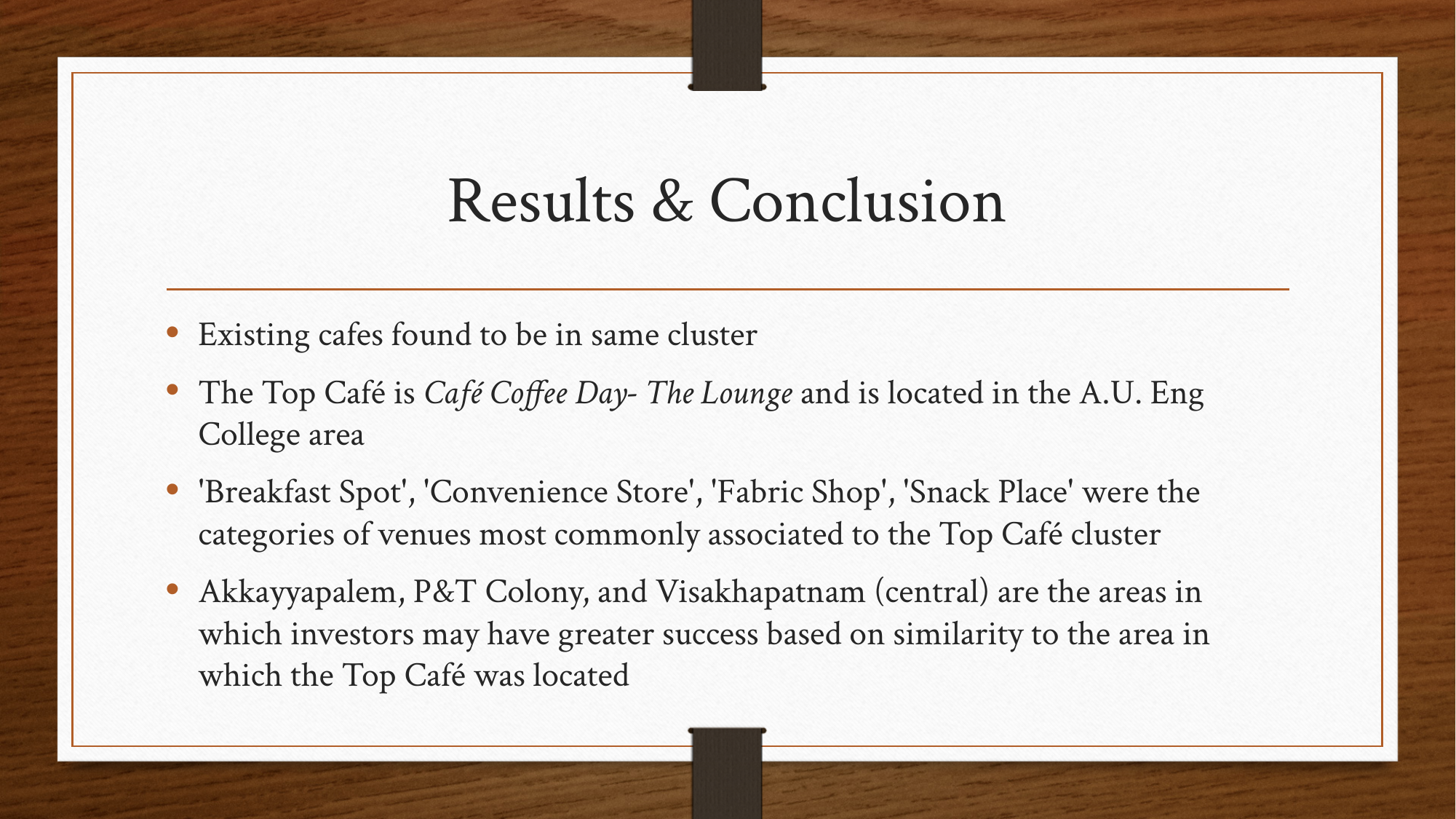

# Results & Conclusion
Existing cafes found to be in same cluster
The Top Café is Café Coffee Day- The Lounge and is located in the A.U. Eng College area
'Breakfast Spot', 'Convenience Store', 'Fabric Shop', 'Snack Place' were the categories of venues most commonly associated to the Top Café cluster
Akkayyapalem, P&T Colony, and Visakhapatnam (central) are the areas in which investors may have greater success based on similarity to the area in which the Top Café was located